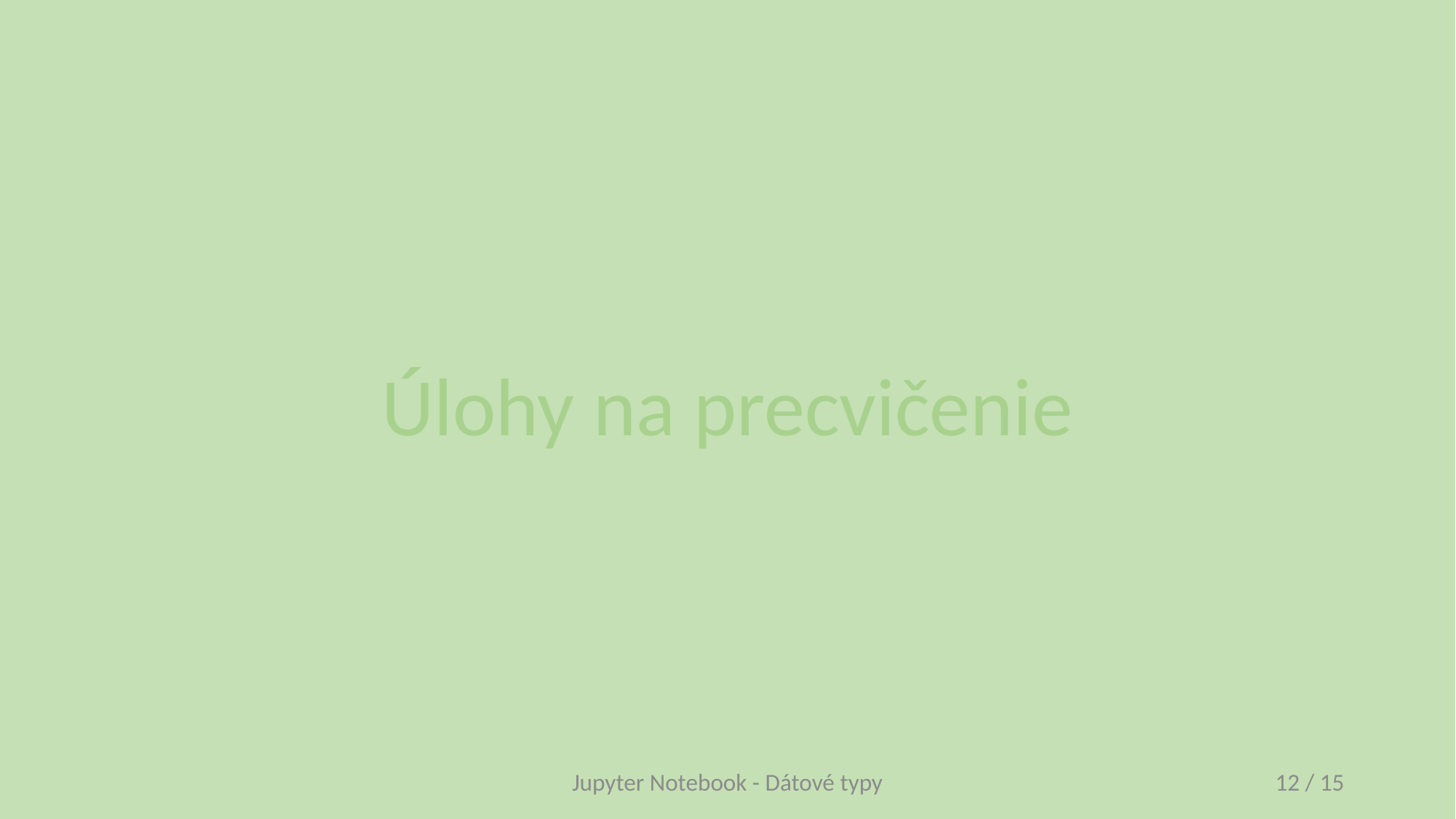

# Úlohy na precvičenie
Jupyter Notebook - Dátové typy
12 / 15